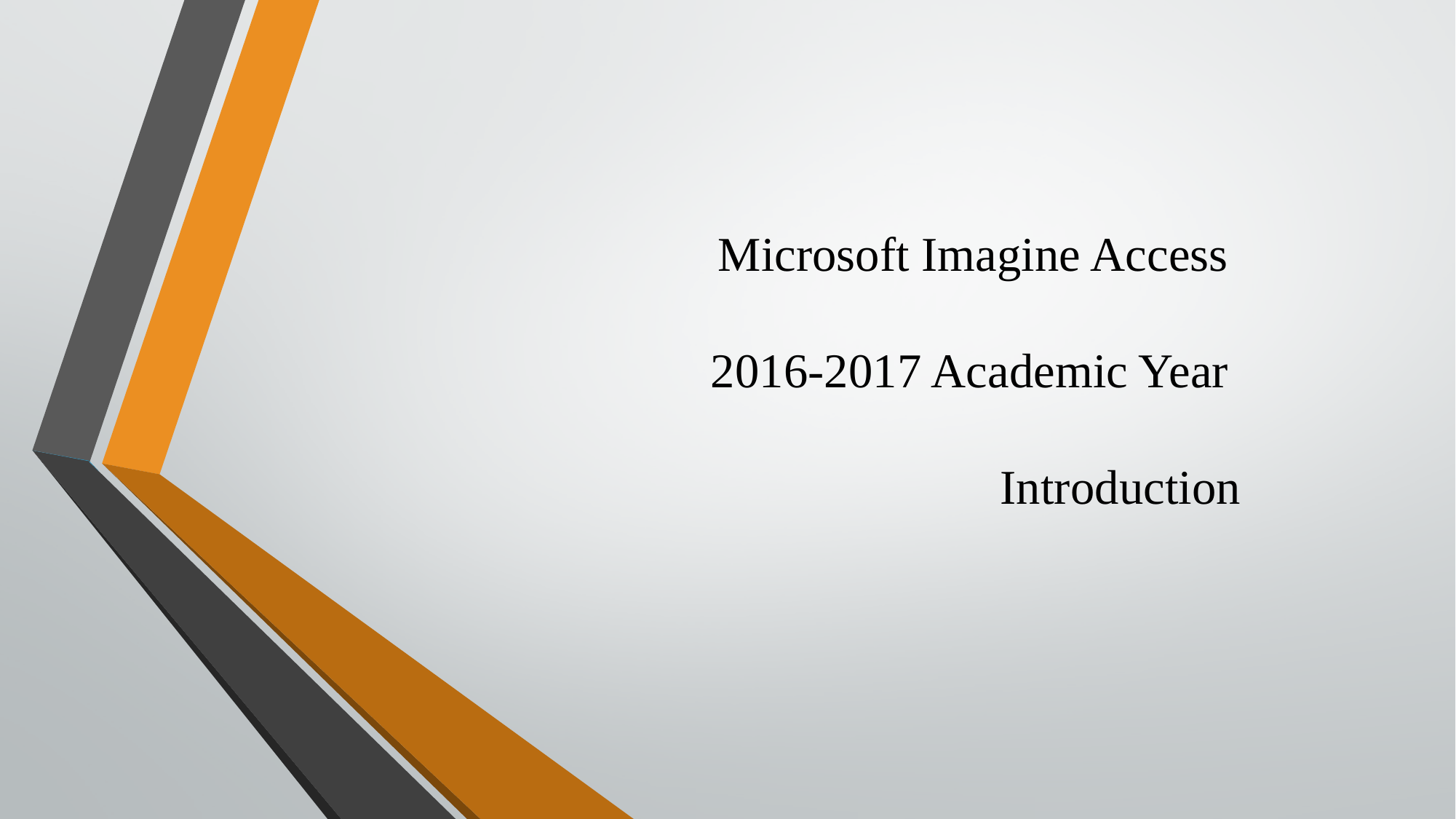

# Microsoft Imagine Access 2016-2017 Academic Year Introduction